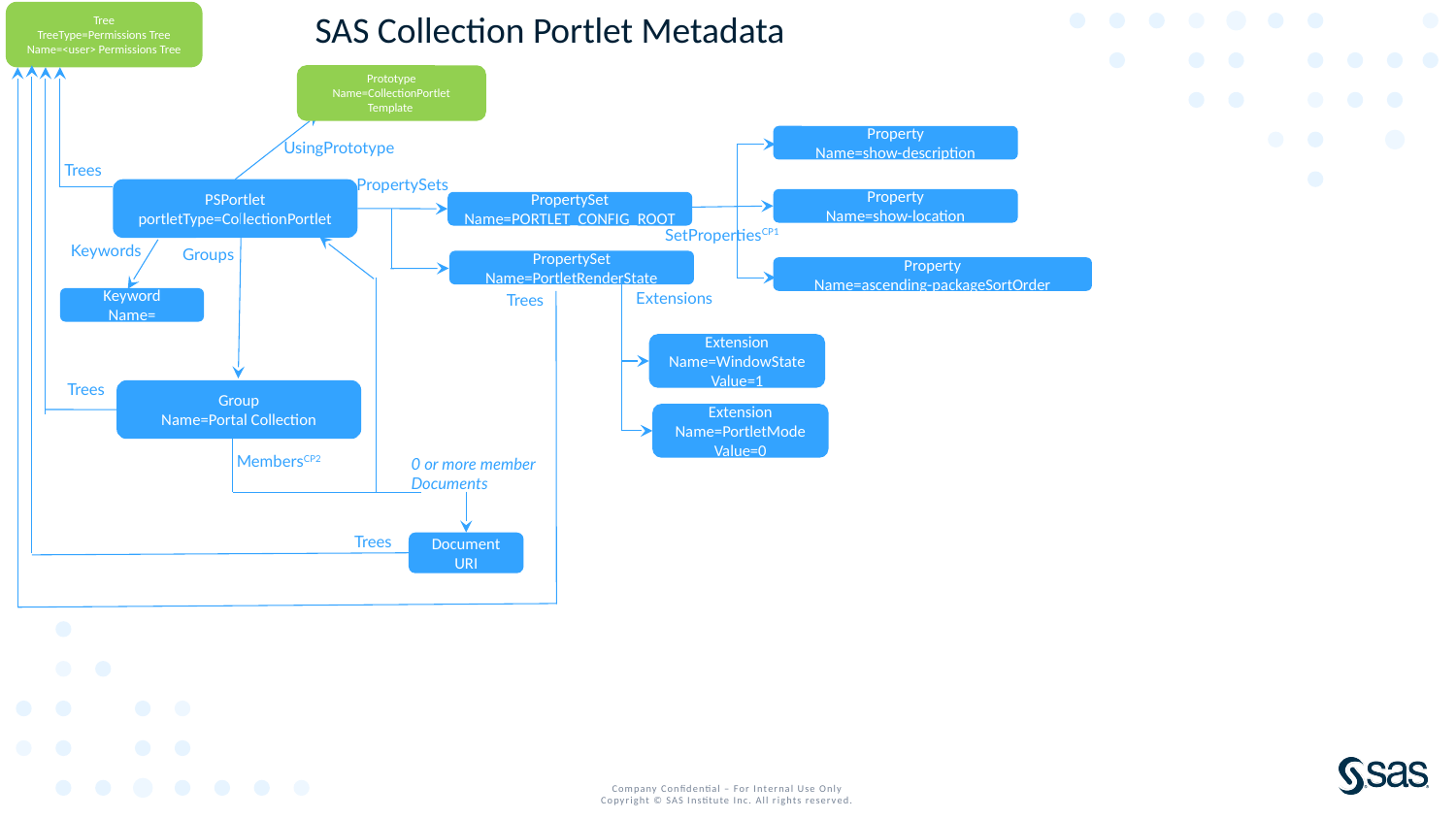

SAS Collection Portlet Metadata
Tree
TreeType=Permissions Tree
Name=<user> Permissions Tree
Prototype
Name=CollectionPortlet Template
Property
Name=show-description
UsingPrototype
Trees
PropertySets
PSPortlet
portletType=CollectionPortlet
Property
Name=show-location
PropertySet
Name=PORTLET_CONFIG_ROOT
SetPropertiesCP1
Keywords
Groups
PropertySet
Name=PortletRenderState
Property
Name=ascending-packageSortOrder
Extensions
Trees
Keyword
Name=
Extension
Name=WindowState
Value=1
Trees
Group
Name=Portal Collection
Extension
Name=PortletMode
Value=0
MembersCP2
0 or more member Documents
Trees
Document
URI